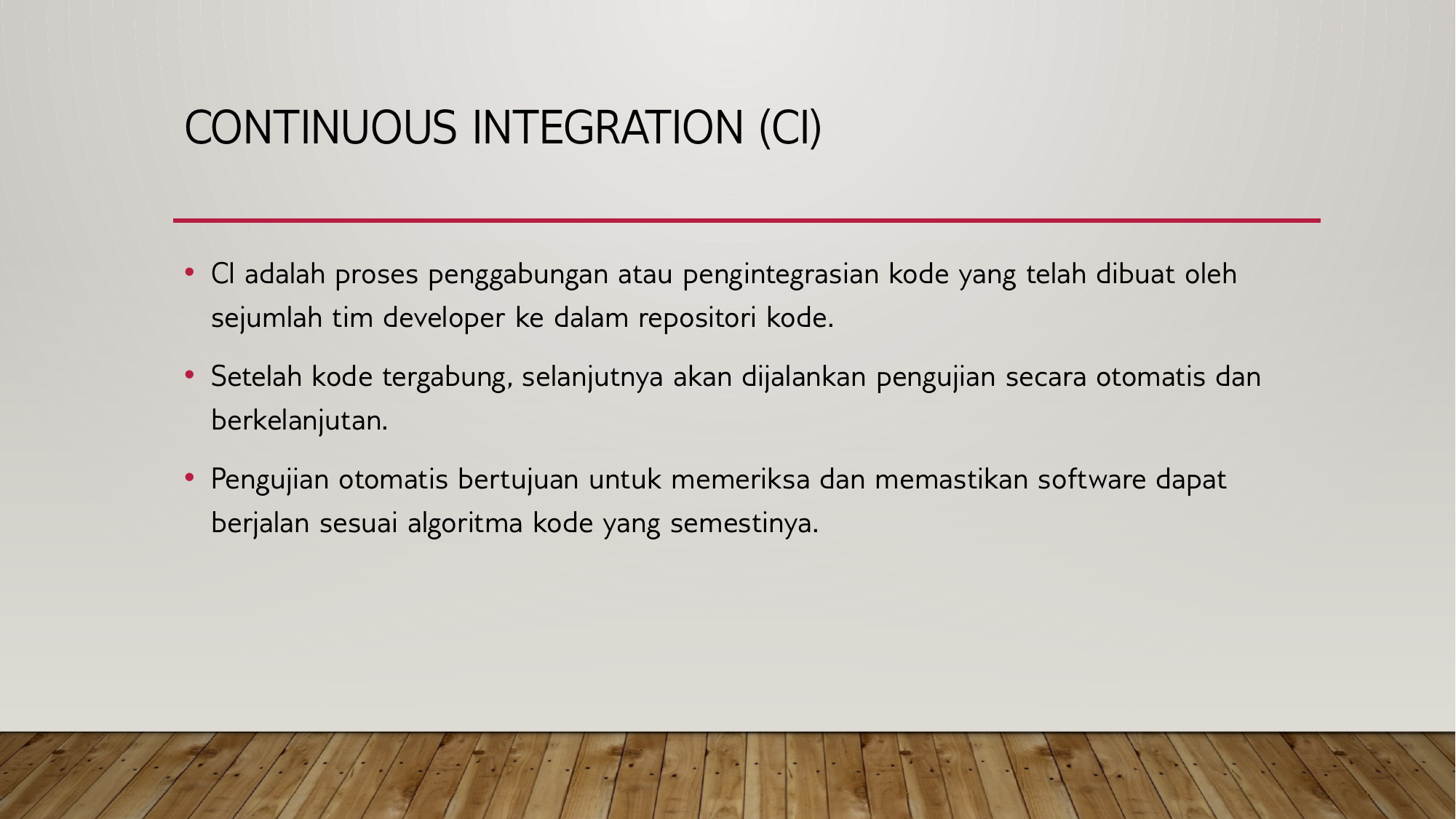

# Continuous Integration (CI)
CI adalah proses penggabungan atau pengintegrasian kode yang telah dibuat oleh sejumlah tim developer ke dalam repositori kode.
Setelah kode tergabung, selanjutnya akan dijalankan pengujian secara otomatis dan berkelanjutan.
Pengujian otomatis bertujuan untuk memeriksa dan memastikan software dapat berjalan sesuai algoritma kode yang semestinya.